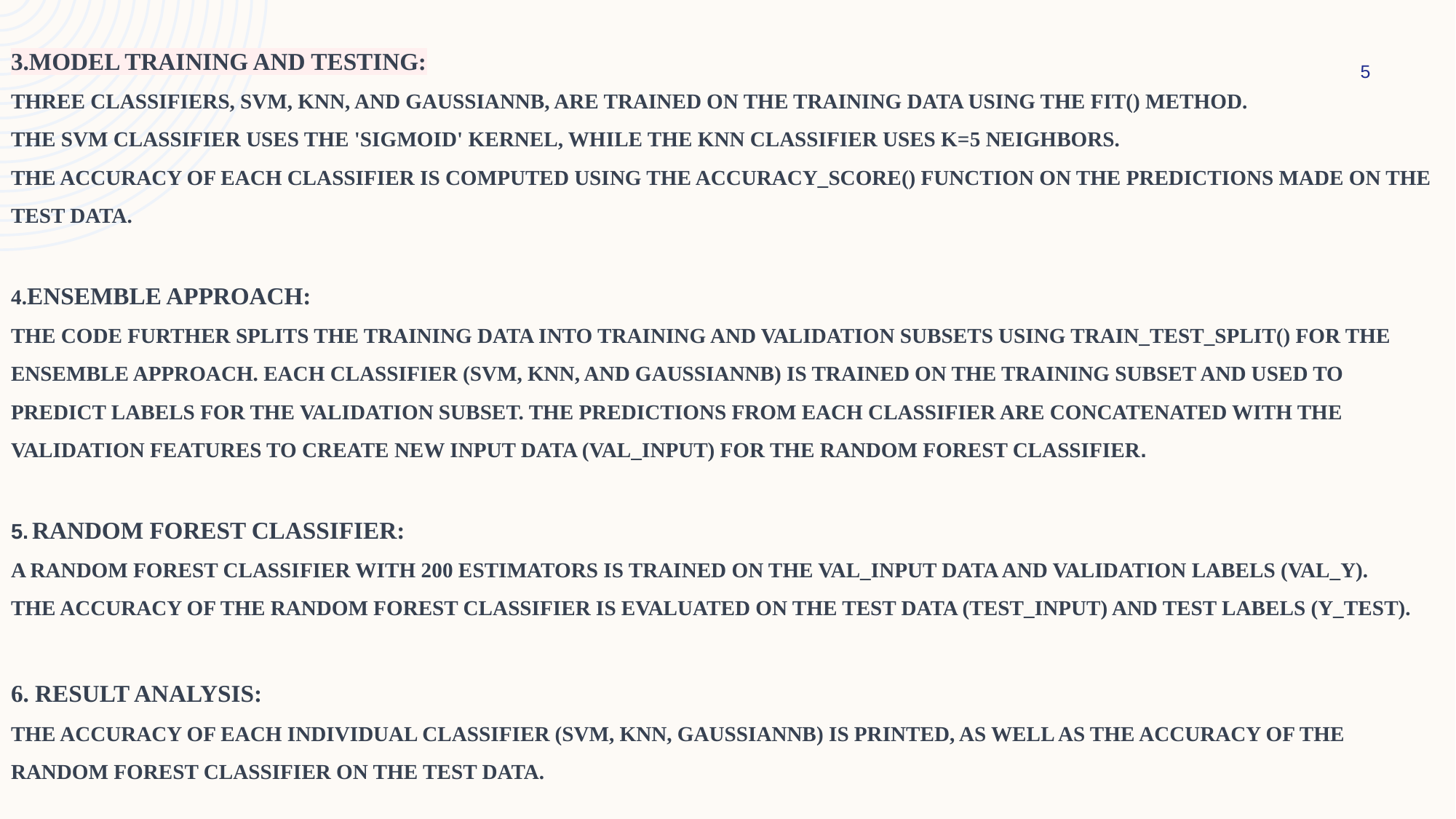

# 3.Model Training and Testing: Three classifiers, SVM, kNN, and GaussianNB, are trained on the training data using the fit() method. The SVM classifier uses the 'sigmoid' kernel, while the kNN classifier uses k=5 neighbors. The accuracy of each classifier is computed using the accuracy_score() function on the predictions made on the test data. 4.Ensemble Approach: The code further splits the training data into training and validation subsets using train_test_split() for the ensemble approach. Each classifier (SVM, kNN, and GaussianNB) is trained on the training subset and used to predict labels for the validation subset. The predictions from each classifier are concatenated with the validation features to create new input data (val_input) for the Random Forest classifier. 5. Random Forest Classifier: A Random Forest classifier with 200 estimators is trained on the val_input data and validation labels (val_y). The accuracy of the Random Forest classifier is evaluated on the test data (test_input) and test labels (y_test). 6. Result Analysis: The accuracy of each individual classifier (SVM, kNN, GaussianNB) is printed, as well as the accuracy of the Random Forest classifier on the test data.
5